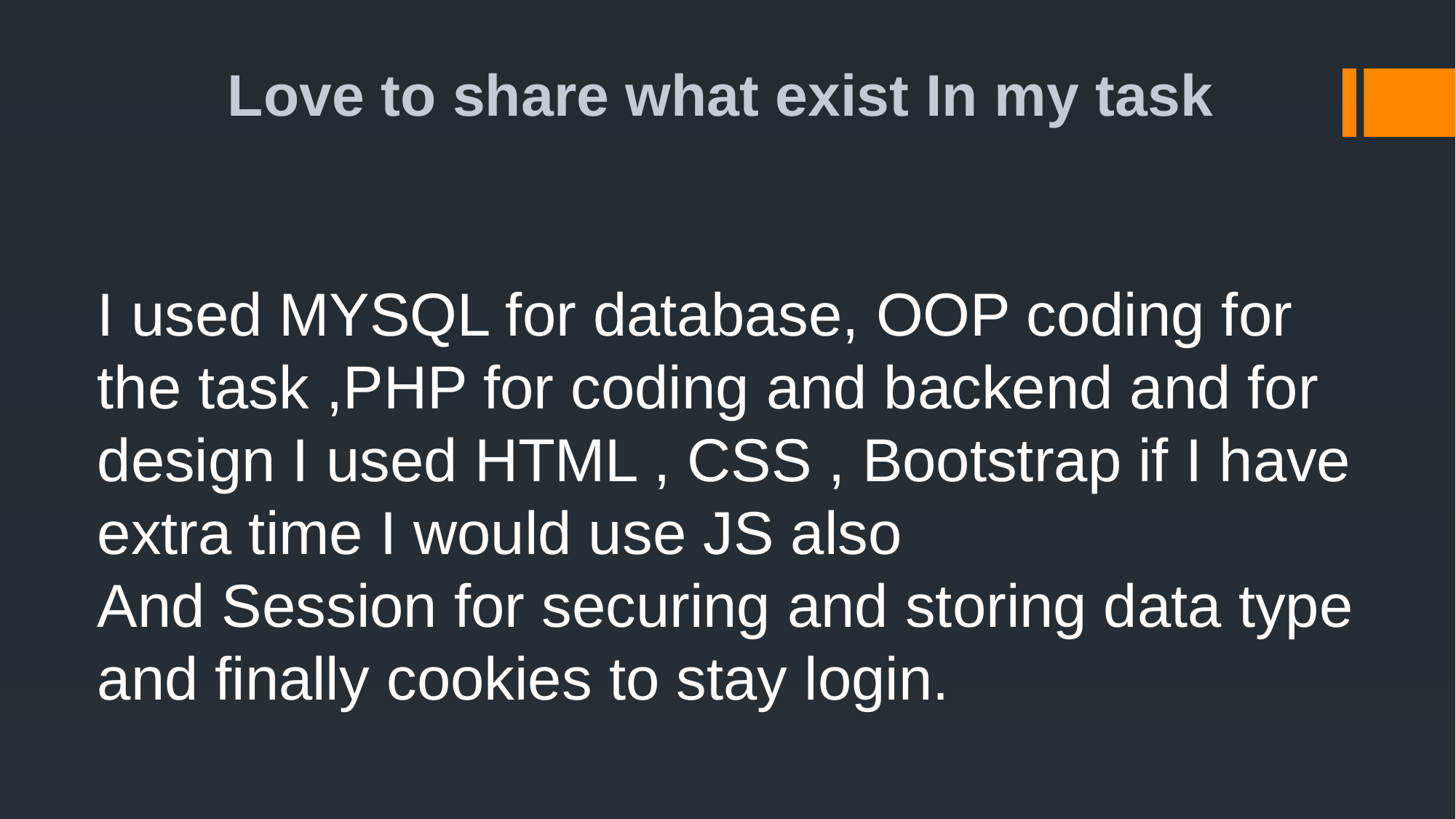

Love to share what exist In my task
I used MYSQL for database, OOP coding for the task ,PHP for coding and backend and for design I used HTML , CSS , Bootstrap if I have extra time I would use JS also
And Session for securing and storing data type and finally cookies to stay login.